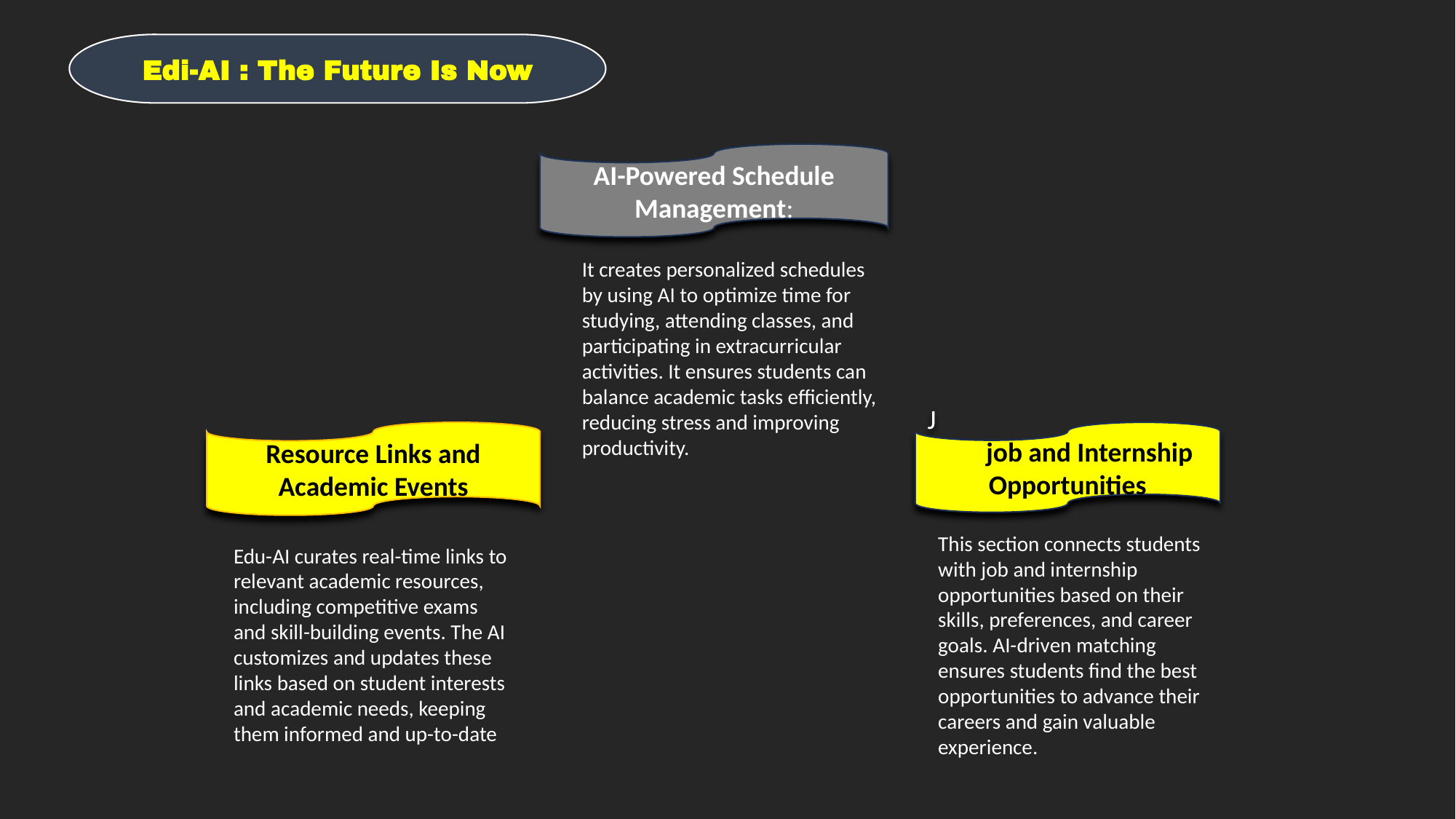

Edi-AI : The Future Is Now
AI-Powered Schedule Management:
It creates personalized schedules by using AI to optimize time for studying, attending classes, and participating in extracurricular activities. It ensures students can balance academic tasks efficiently, reducing stress and improving productivity.
Resource Links and Academic Events
J                                                    job and Internship Opportunities

This section connects students with job and internship opportunities based on their skills, preferences, and career goals. AI-driven matching ensures students find the best opportunities to advance their careers and gain valuable experience.

Edu-AI curates real-time links to relevant academic resources, including competitive exams and skill-building events. The AI customizes and updates these links based on student interests and academic needs, keeping them informed and up-to-date